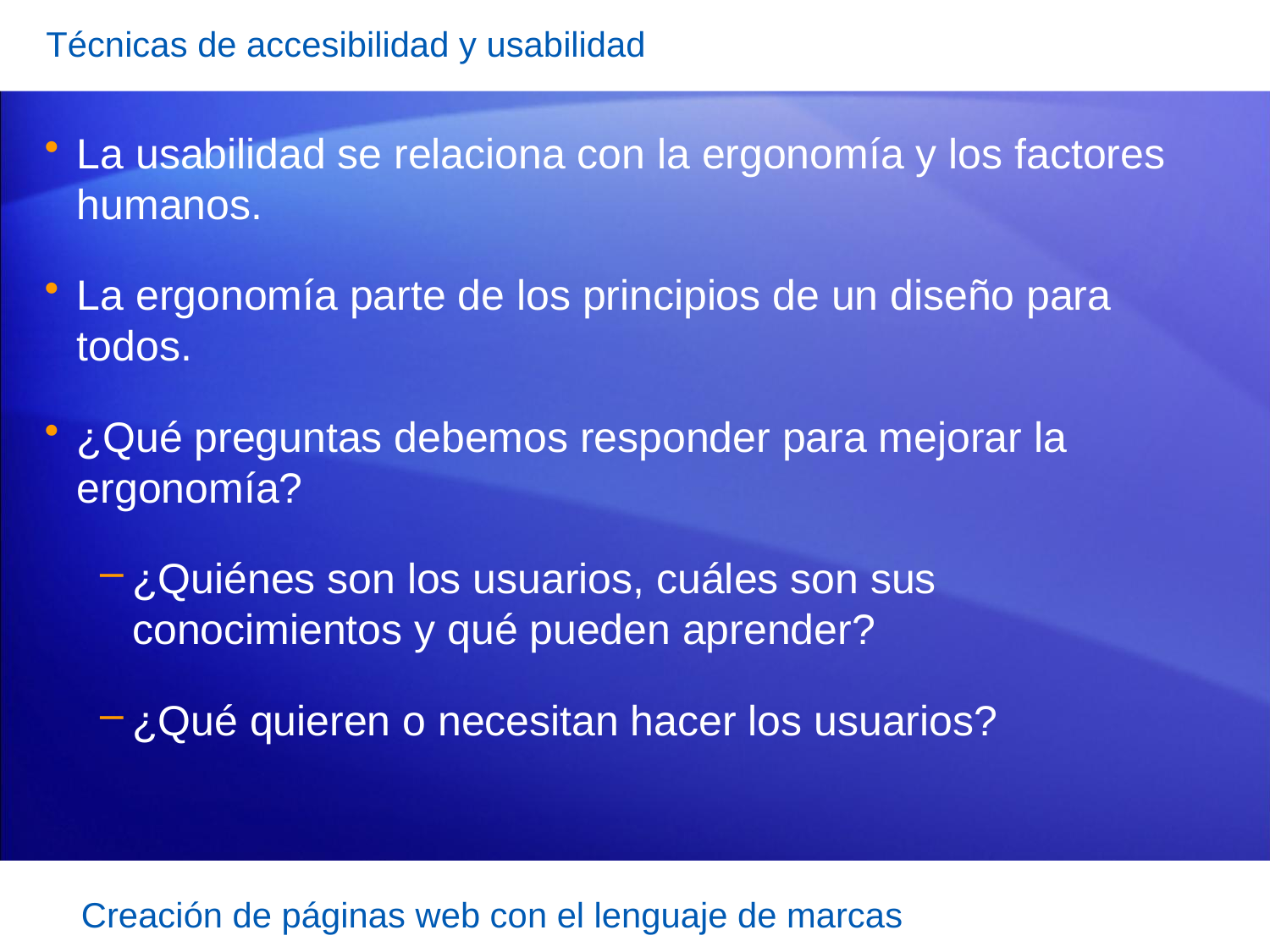

Técnicas de accesibilidad y usabilidad

La usabilidad se relaciona con la ergonomía y los factores humanos.
La ergonomía parte de los principios de un diseño para todos.
¿Qué preguntas debemos responder para mejorar la ergonomía?
¿Quiénes son los usuarios, cuáles son sus conocimientos y qué pueden aprender?
¿Qué quieren o necesitan hacer los usuarios?
Creación de páginas web con el lenguaje de marcas